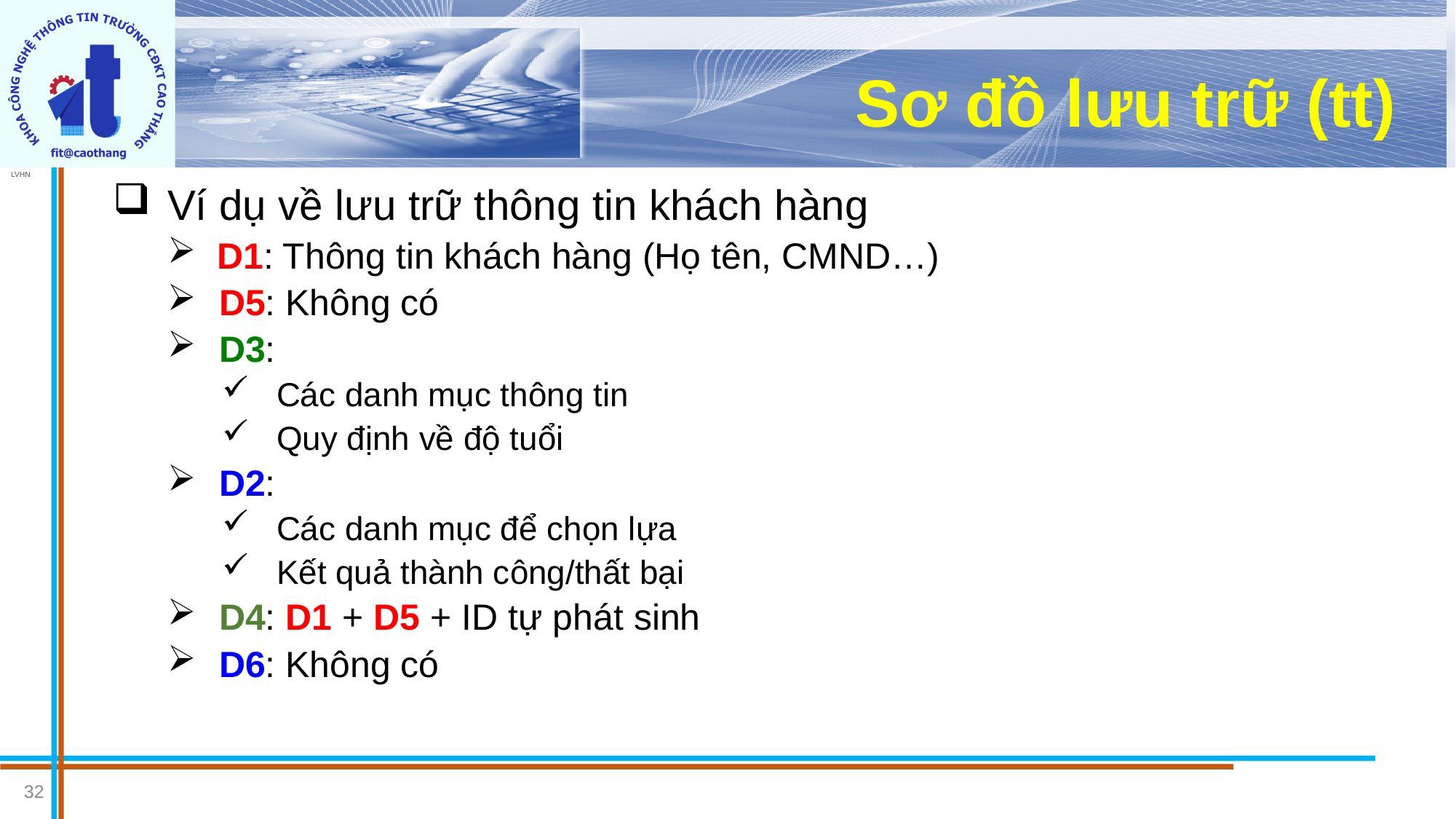

# Sơ đồ lưu trữ (tt)
Ví dụ về lưu trữ thông tin khách hàng
 D1: Thông tin khách hàng (Họ tên, CMND…)
 D5: Không có
 D3:
Các danh mục thông tin
Quy định về độ tuổi
 D2:
Các danh mục để chọn lựa
Kết quả thành công/thất bại
 D4: D1 + D5 + ID tự phát sinh
 D6: Không có

32